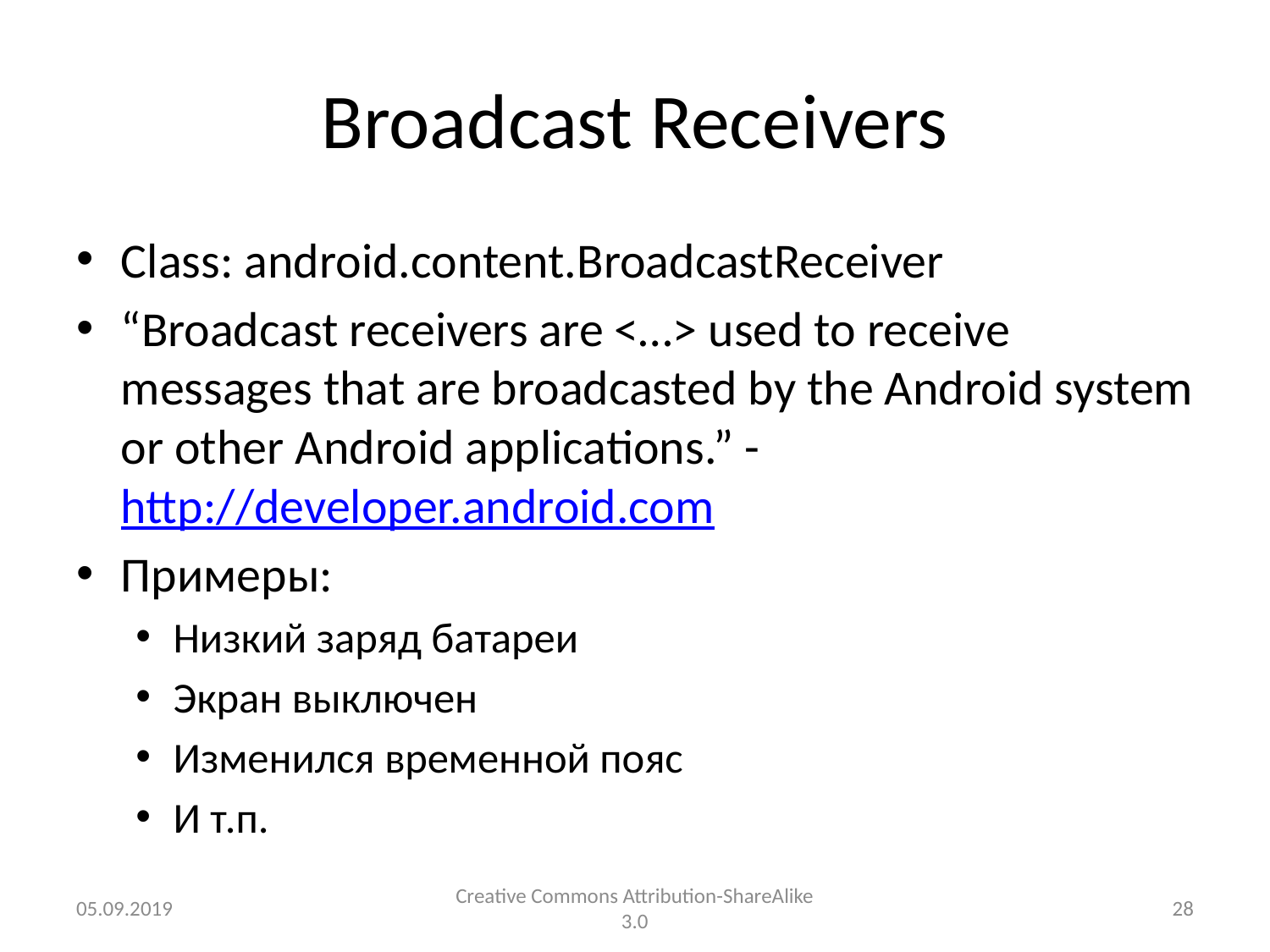

# Broadcast Receivers
Class: android.content.BroadcastReceiver
“Broadcast receivers are <…> used to receive messages that are broadcasted by the Android system or other Android applications.” - http://developer.android.com
Примеры:
Низкий заряд батареи
Экран выключен
Изменился временной пояс
И т.п.
05.09.2019
Creative Commons Attribution-ShareAlike 3.0
28